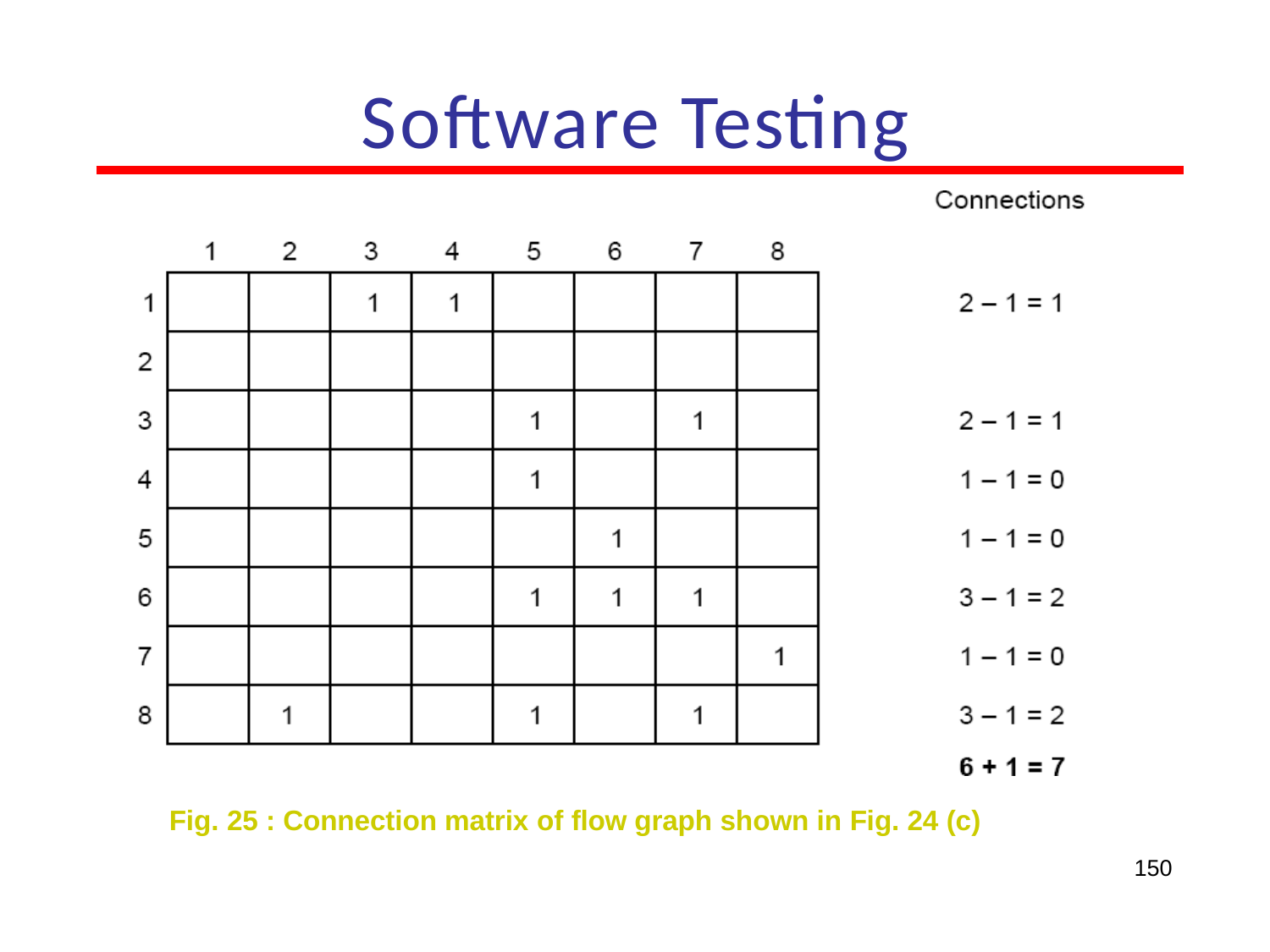

# Software Testing

Fig. 25 : Connection matrix of flow graph shown in Fig. 24 (c)
150